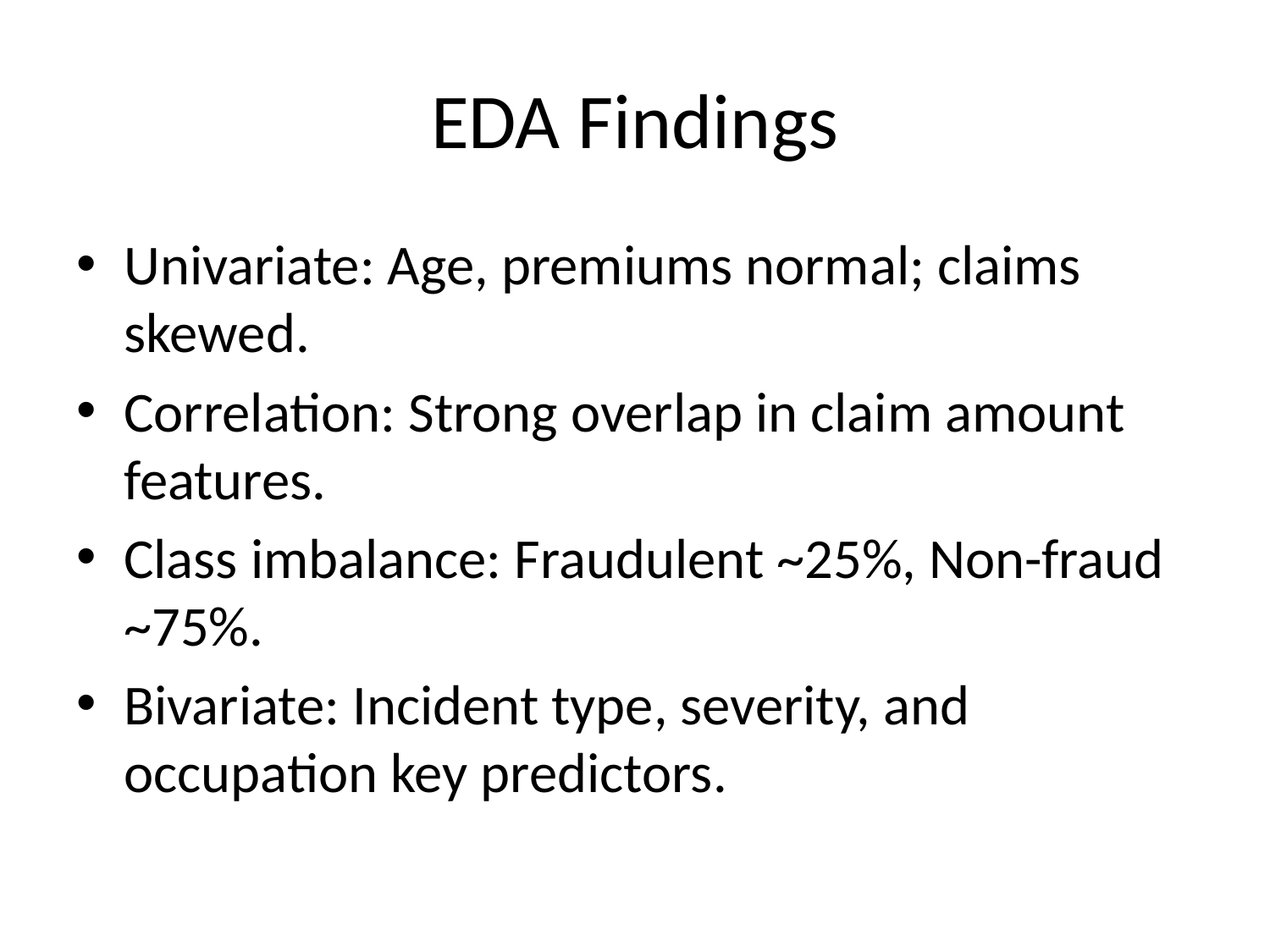

# EDA Findings
Univariate: Age, premiums normal; claims skewed.
Correlation: Strong overlap in claim amount features.
Class imbalance: Fraudulent ~25%, Non-fraud ~75%.
Bivariate: Incident type, severity, and occupation key predictors.